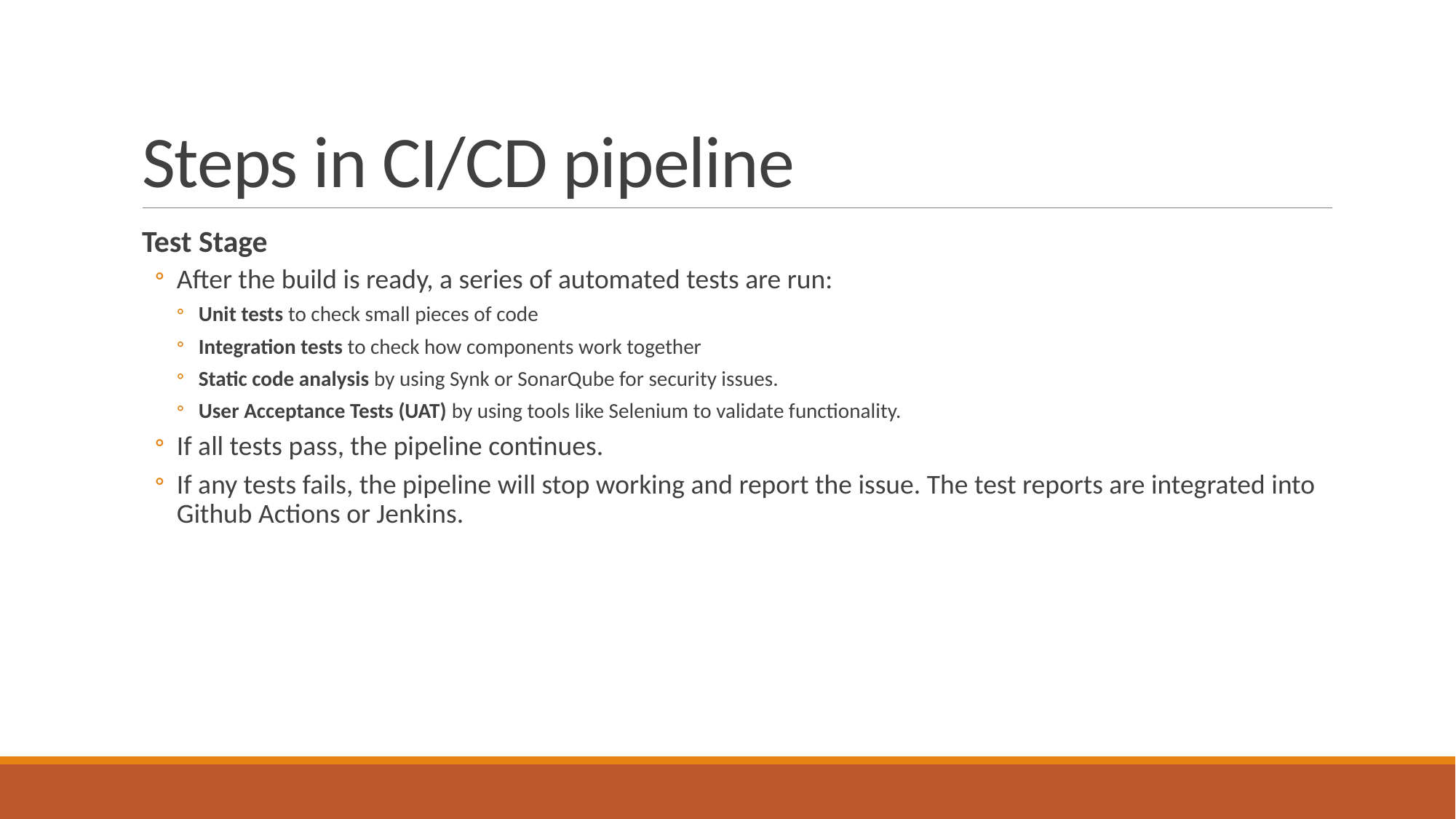

# Steps in CI/CD pipeline
Test Stage
After the build is ready, a series of automated tests are run:
Unit tests to check small pieces of code
Integration tests to check how components work together
Static code analysis by using Synk or SonarQube for security issues.
User Acceptance Tests (UAT) by using tools like Selenium to validate functionality.
If all tests pass, the pipeline continues.
If any tests fails, the pipeline will stop working and report the issue. The test reports are integrated into Github Actions or Jenkins.